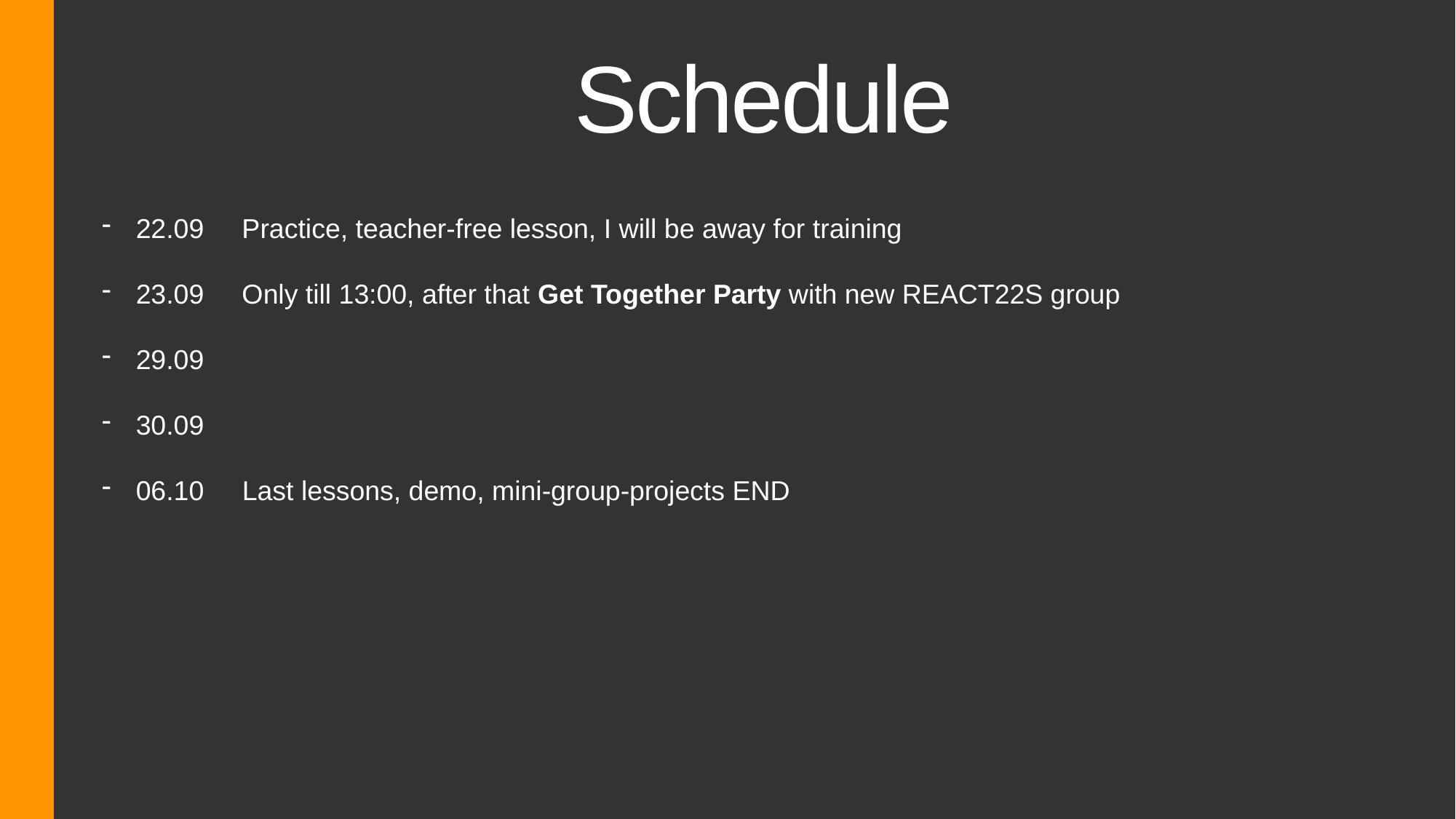

Schedule
22.09     Practice, teacher-free lesson, I will be away for training

23.09     Only till 13:00, after that Get Together Party with new REACT22S group

29.09

30.09

06.10     Last lessons, demo, mini-group-projects END